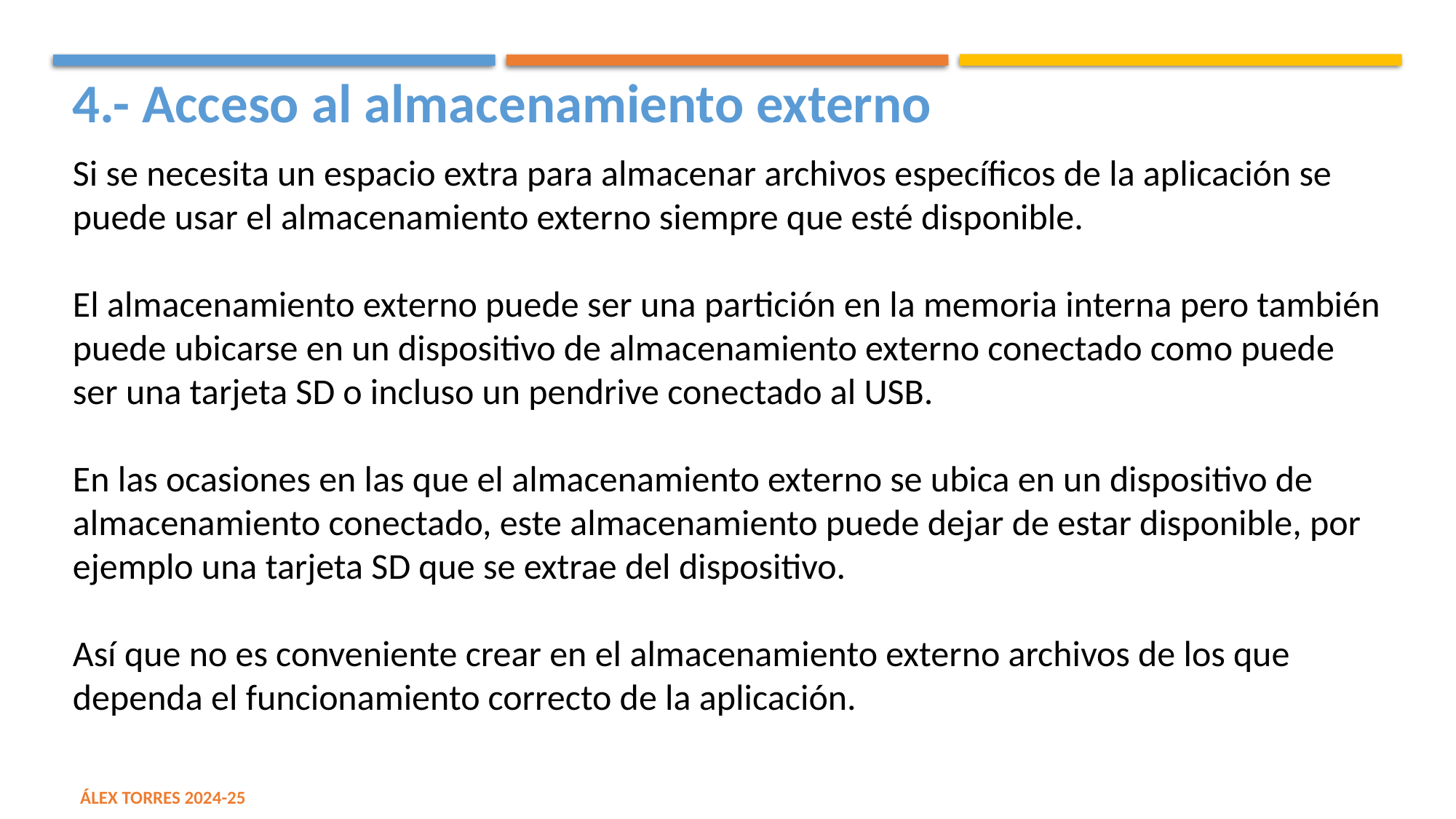

4.- Acceso al almacenamiento externo
Si se necesita un espacio extra para almacenar archivos específicos de la aplicación se puede usar el almacenamiento externo siempre que esté disponible.

El almacenamiento externo puede ser una partición en la memoria interna pero también puede ubicarse en un dispositivo de almacenamiento externo conectado como puede ser una tarjeta SD o incluso un pendrive conectado al USB.

En las ocasiones en las que el almacenamiento externo se ubica en un dispositivo de almacenamiento conectado, este almacenamiento puede dejar de estar disponible, por ejemplo una tarjeta SD que se extrae del dispositivo.

Así que no es conveniente crear en el almacenamiento externo archivos de los que dependa el funcionamiento correcto de la aplicación.